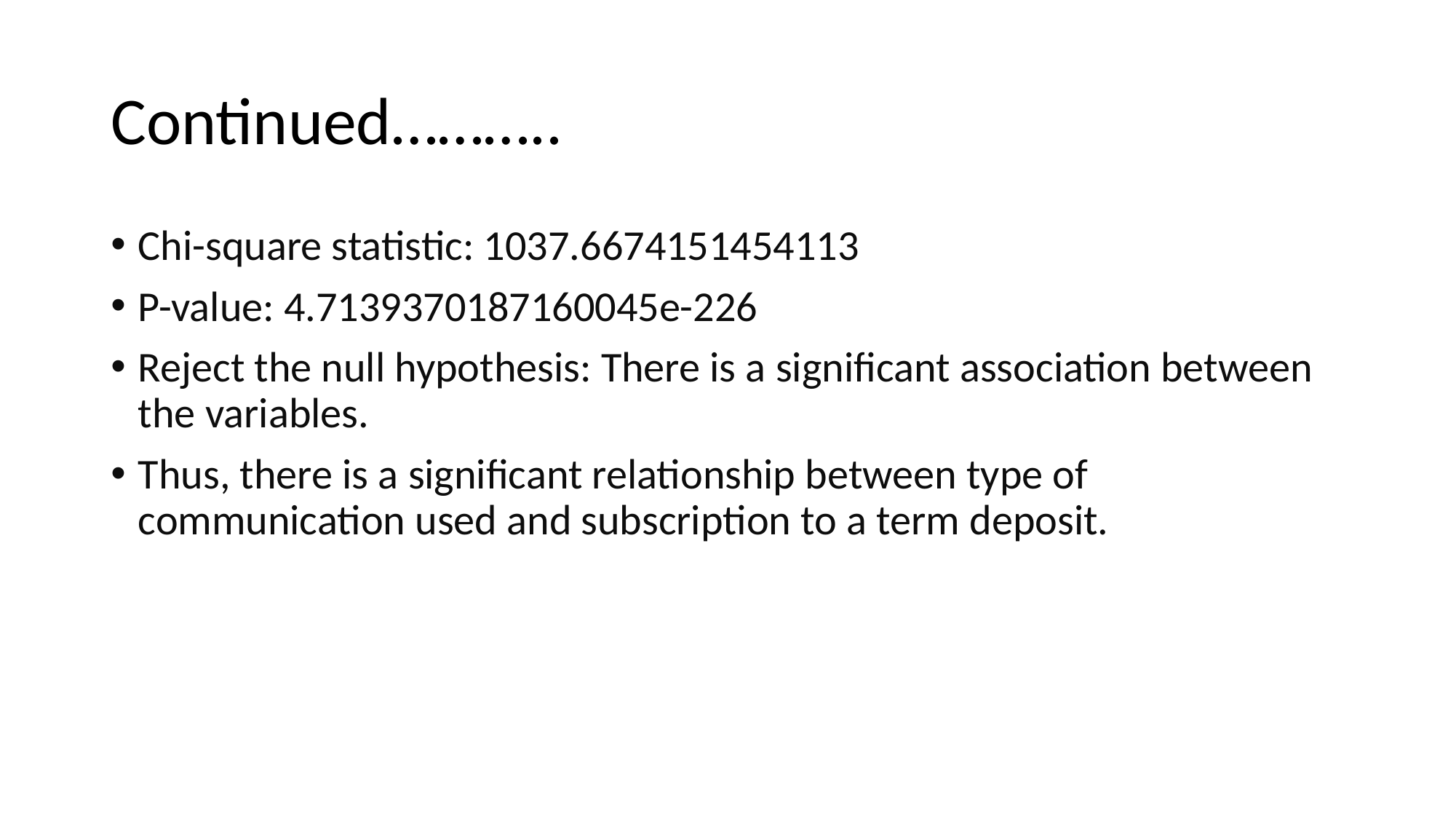

# Continued………..
Chi-square statistic: 1037.6674151454113
P-value: 4.7139370187160045e-226
Reject the null hypothesis: There is a significant association between the variables.
Thus, there is a significant relationship between type of communication used and subscription to a term deposit.